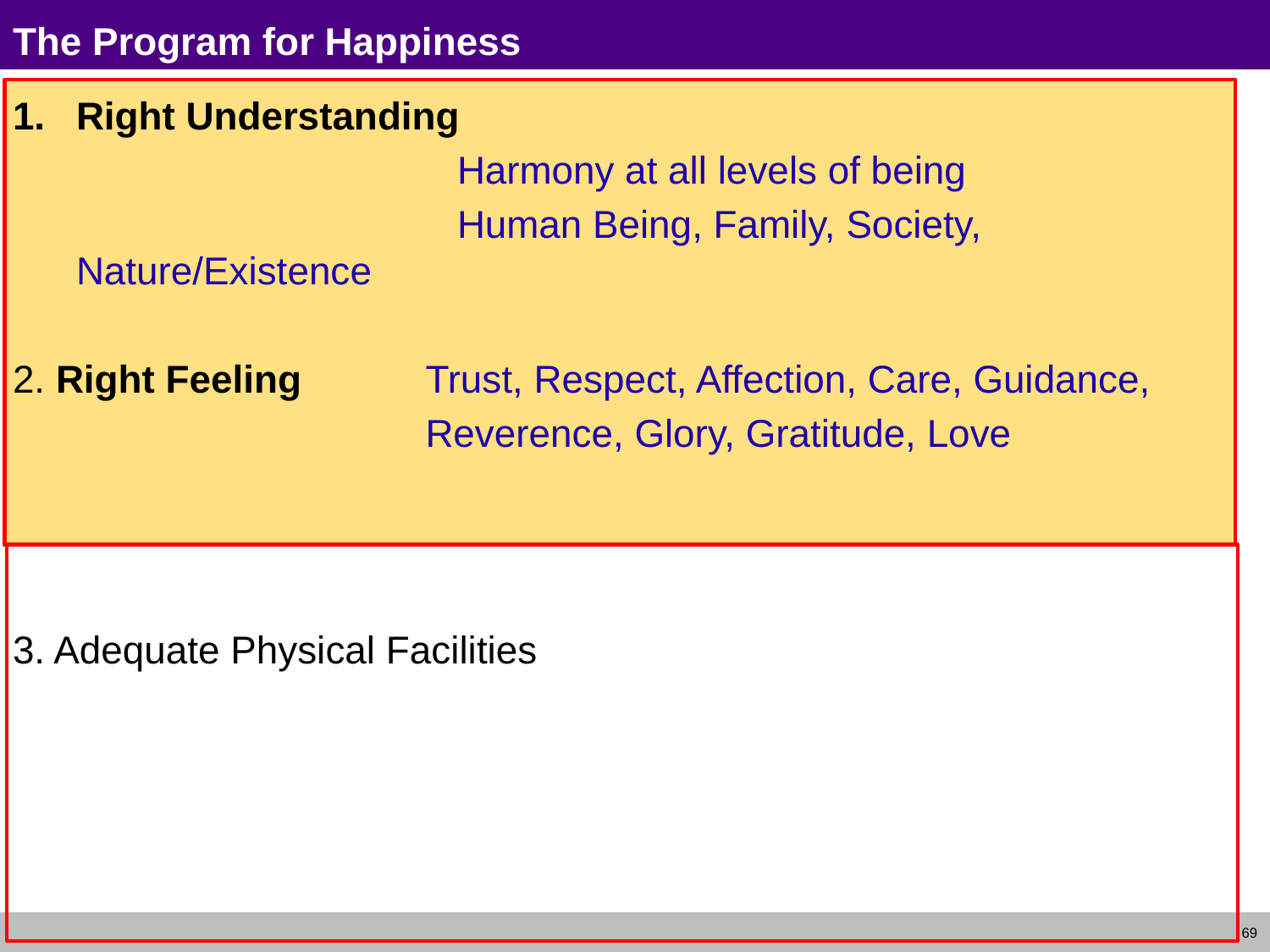

# The Program for Happiness

Right Understanding
				Harmony at all levels of being
				Human Being, Family, Society, Nature/Existence

2. Right Feeling 	Trust, Respect, Affection, Care, Guidance,
				Reverence, Glory, Gratitude, Love

3. Adequate Physical Facilities